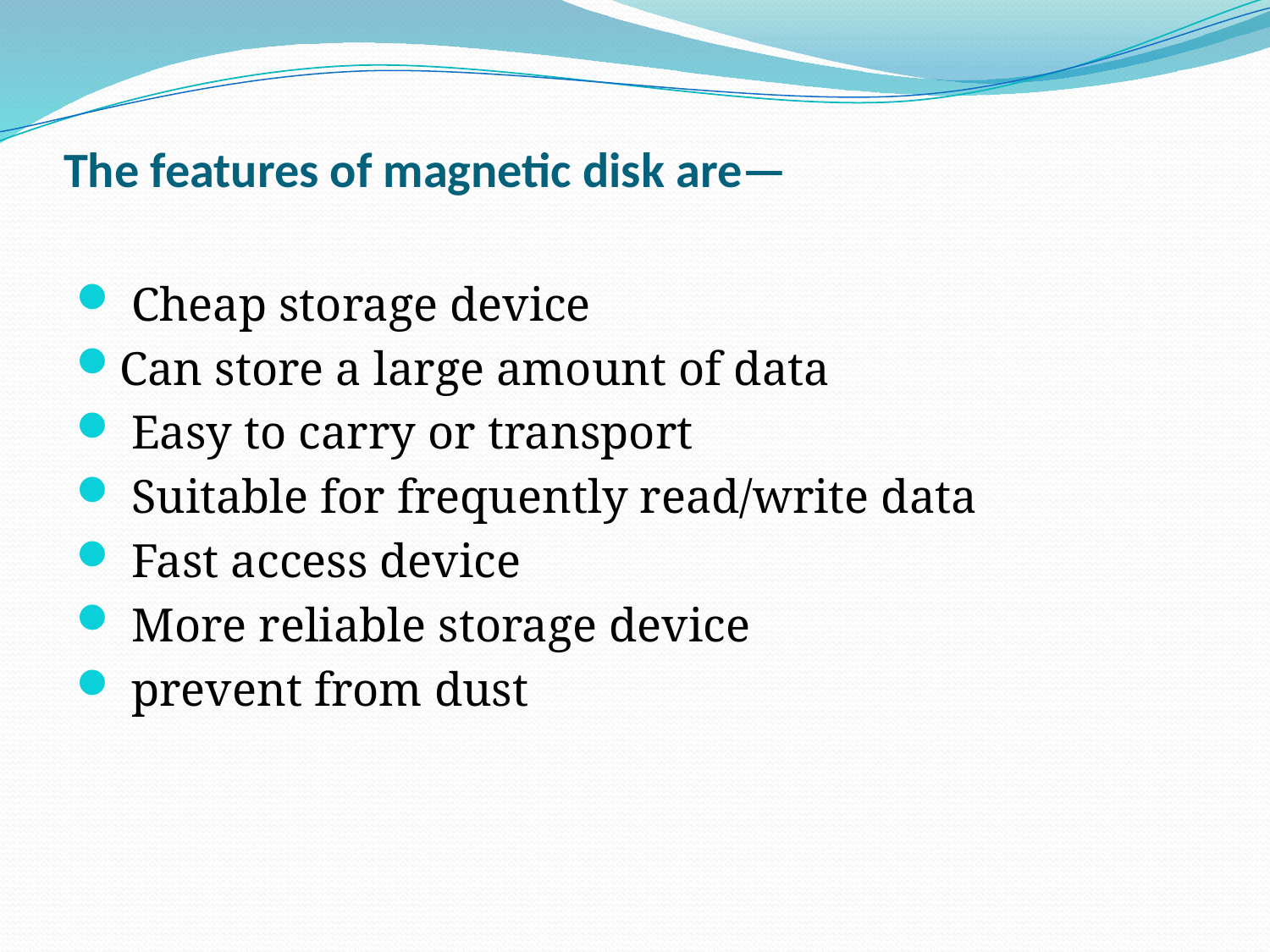

# The features of magnetic disk are—
 Cheap storage device
Can store a large amount of data
 Easy to carry or transport
 Suitable for frequently read/write data
 Fast access device
 More reliable storage device
 prevent from dust